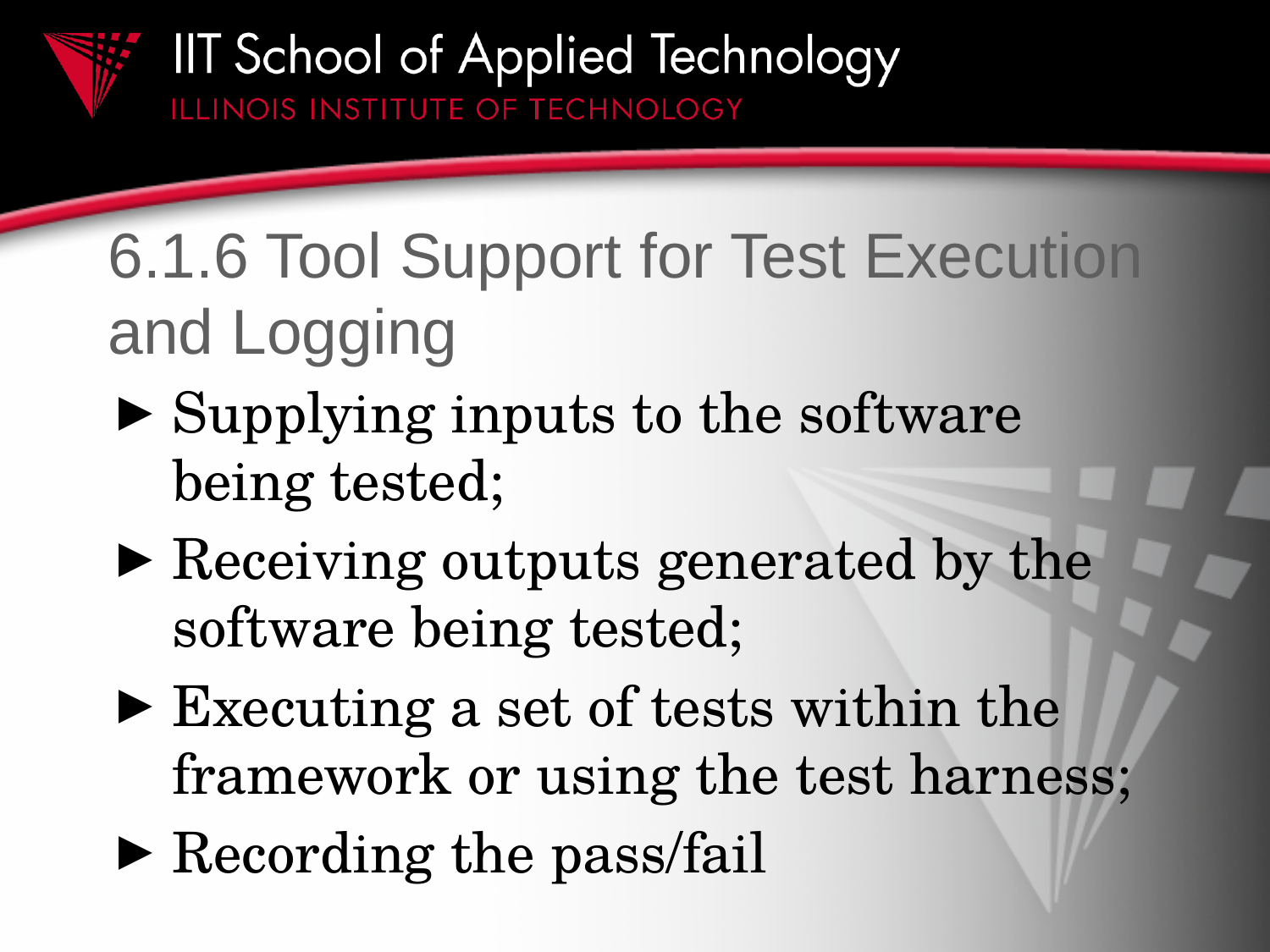

# 6.1.6 Tool Support for Test Execution and Logging
Supplying inputs to the software being tested;
Receiving outputs generated by the software being tested;
Executing a set of tests within the framework or using the test harness;
Recording the pass/fail